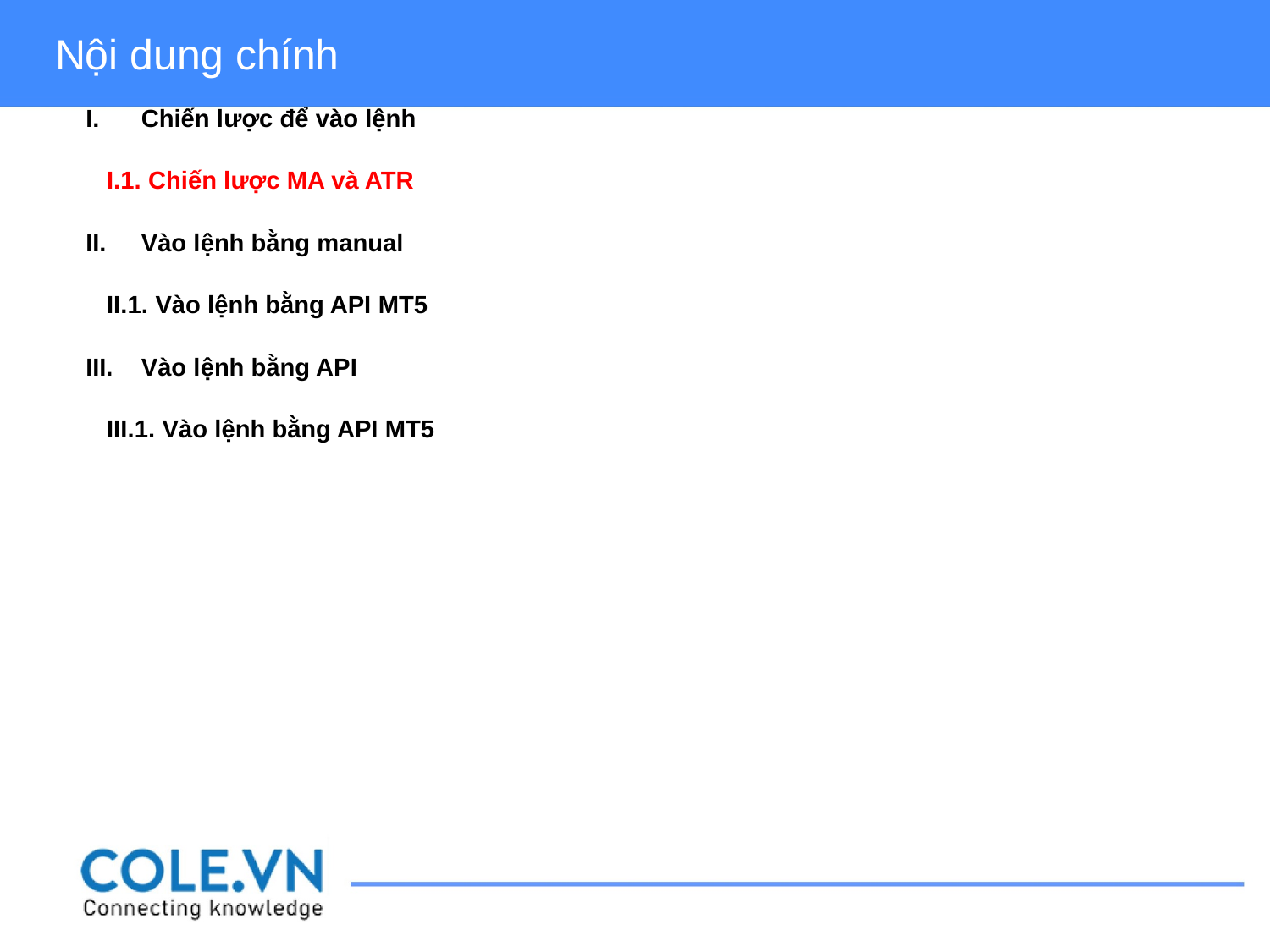

Nội dung chính
Chiến lược để vào lệnh
   I.1. Chiến lược MA và ATR
Vào lệnh bằng manual
   II.1. Vào lệnh bằng API MT5
Vào lệnh bằng API
   III.1. Vào lệnh bằng API MT5